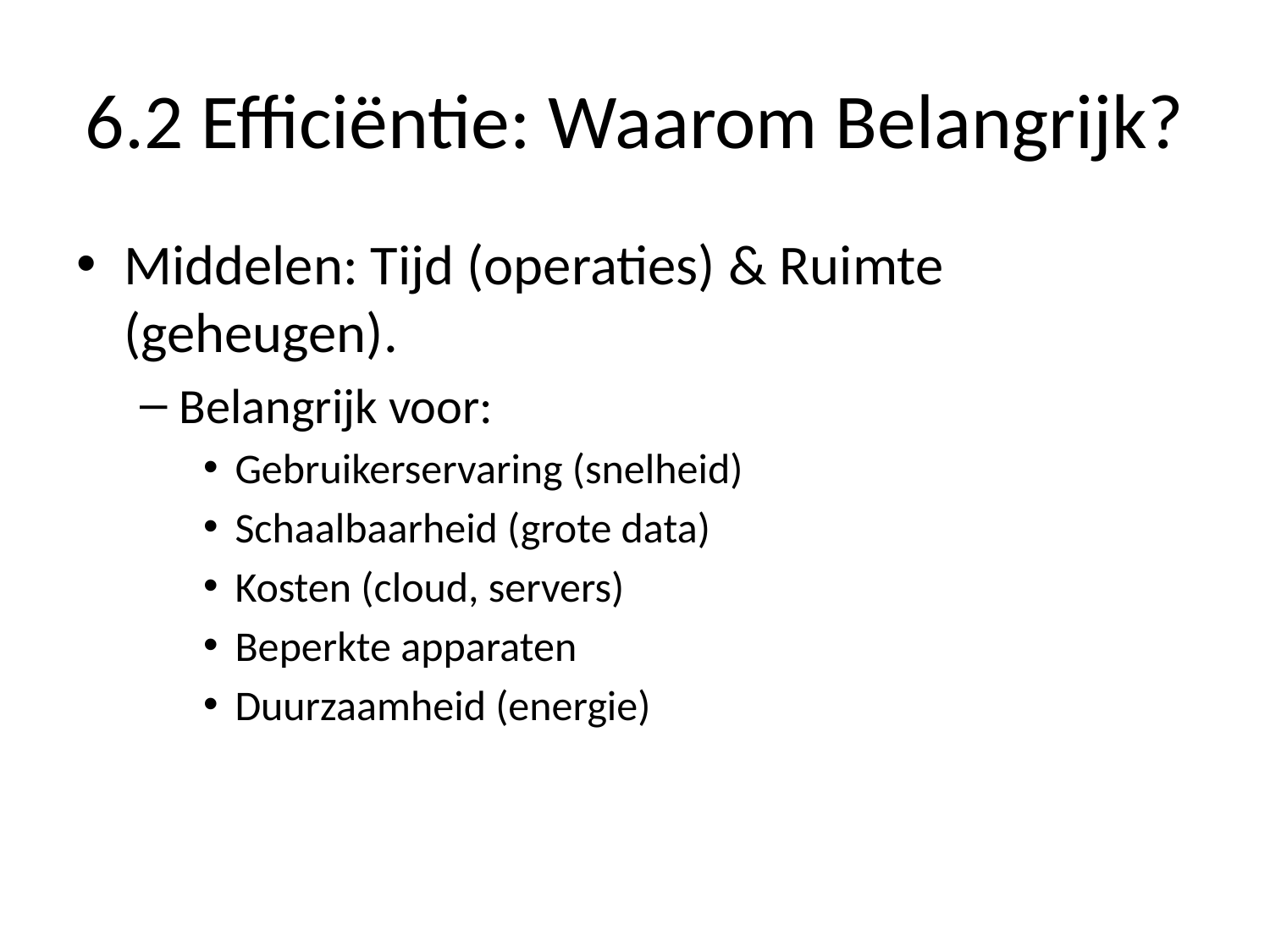

# 6.2 Efficiëntie: Waarom Belangrijk?
Middelen: Tijd (operaties) & Ruimte (geheugen).
Belangrijk voor:
Gebruikerservaring (snelheid)
Schaalbaarheid (grote data)
Kosten (cloud, servers)
Beperkte apparaten
Duurzaamheid (energie)